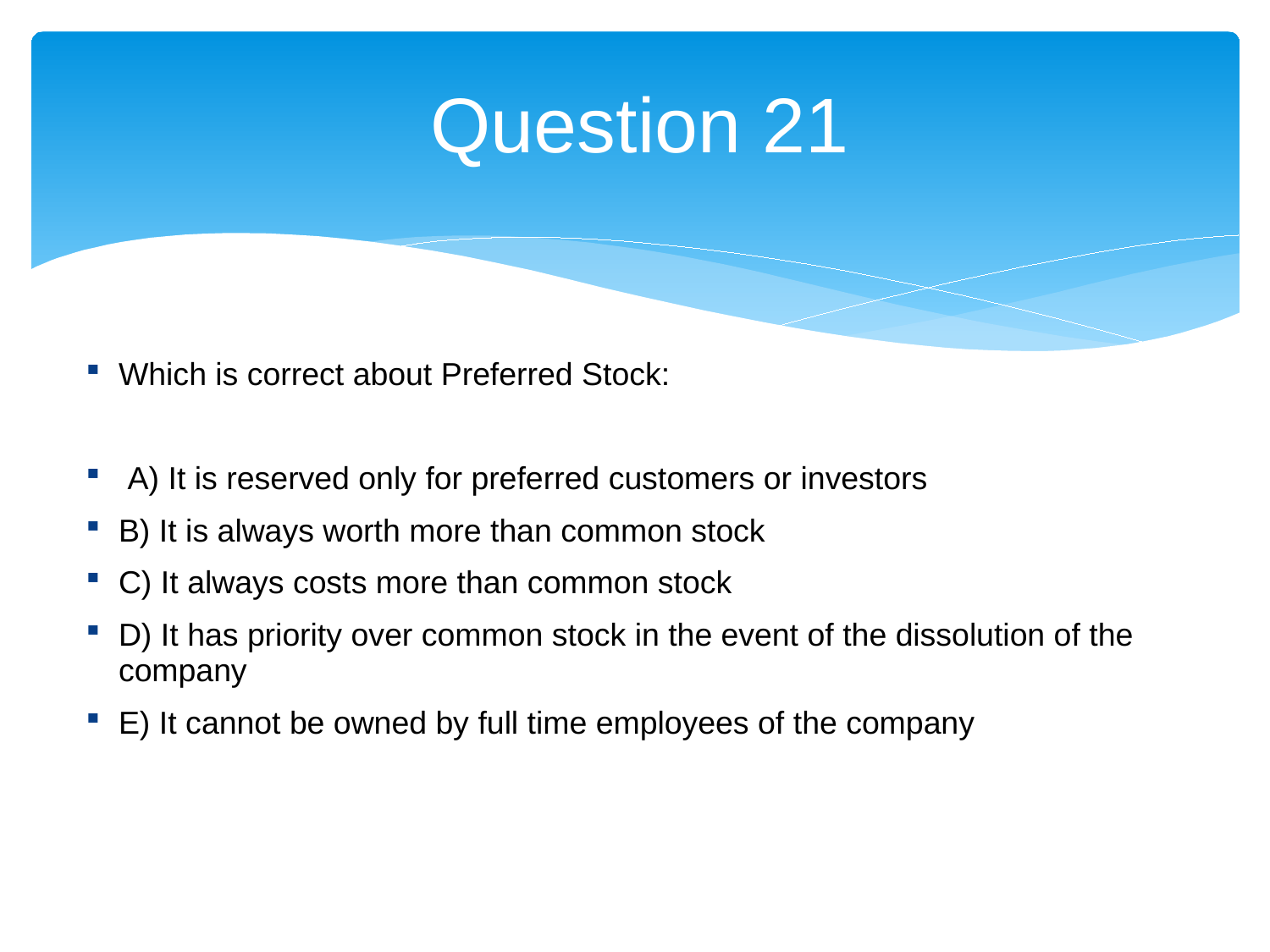

# Question 21

Which is correct about Preferred Stock:

 A) It is reserved only for preferred customers or investors
B) It is always worth more than common stock
C) It always costs more than common stock
D) It has priority over common stock in the event of the dissolution of the company
E) It cannot be owned by full time employees of the company